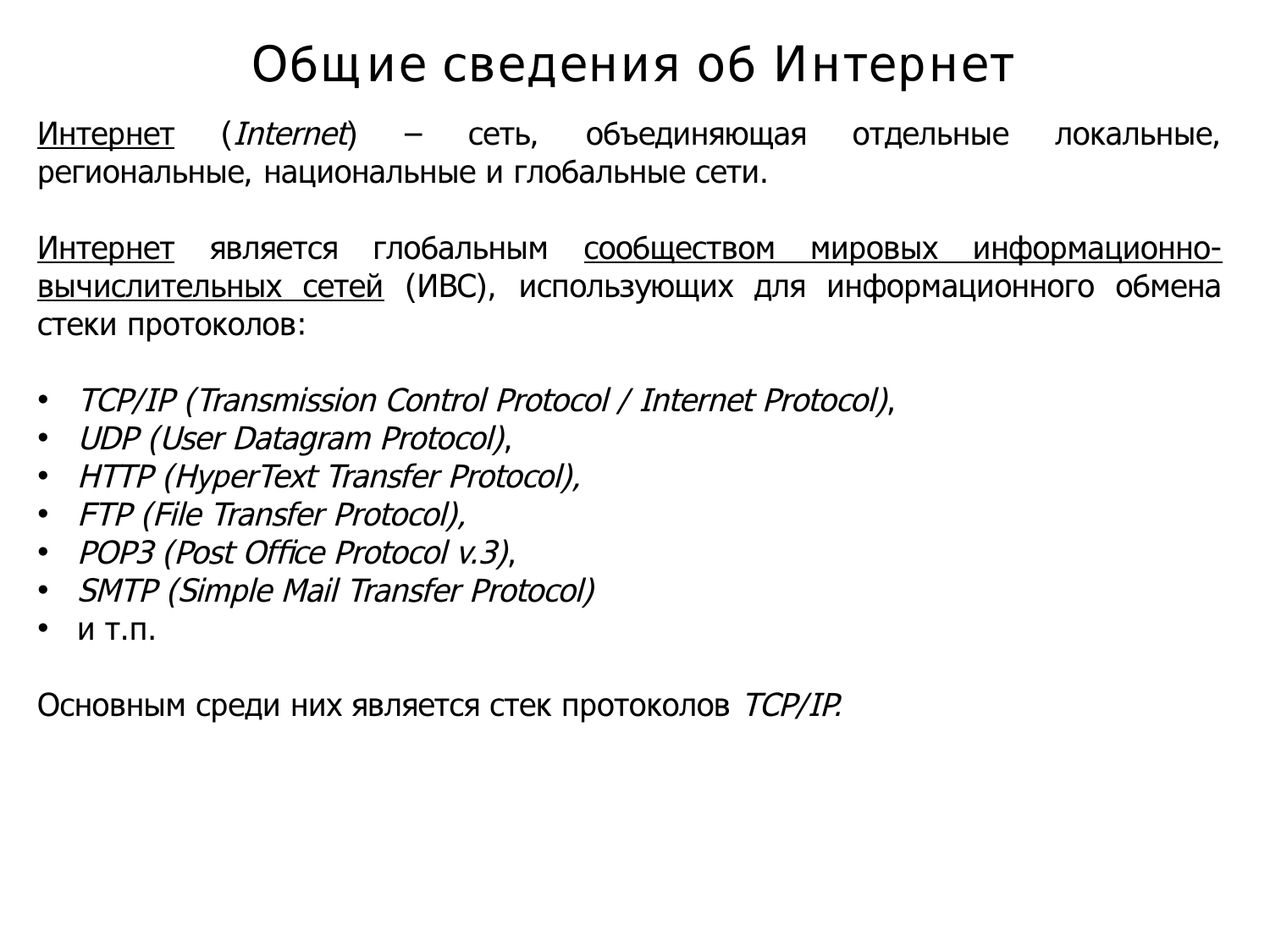

Общие сведения об Интернет
Интернет (Internet) – сеть, объединяющая отдельные локальные, региональные, национальные и глобальные сети.

Интернет является глобальным сообществом мировых информационно-вычислительных сетей (ИВС), использующих для информационного обмена стеки протоколов:

TCP/IP (Transmission Control Protocol / Internet Protocol),
UDP (User Datagram Protocol),
HTTP (HyperText Transfer Protocol),
FTP (File Transfer Protocol),
POP3 (Post Office Protocol v.3),
SMTP (Simple Mail Transfer Protocol)
и т.п.

Основным среди них является стек протоколов TCP/IP.